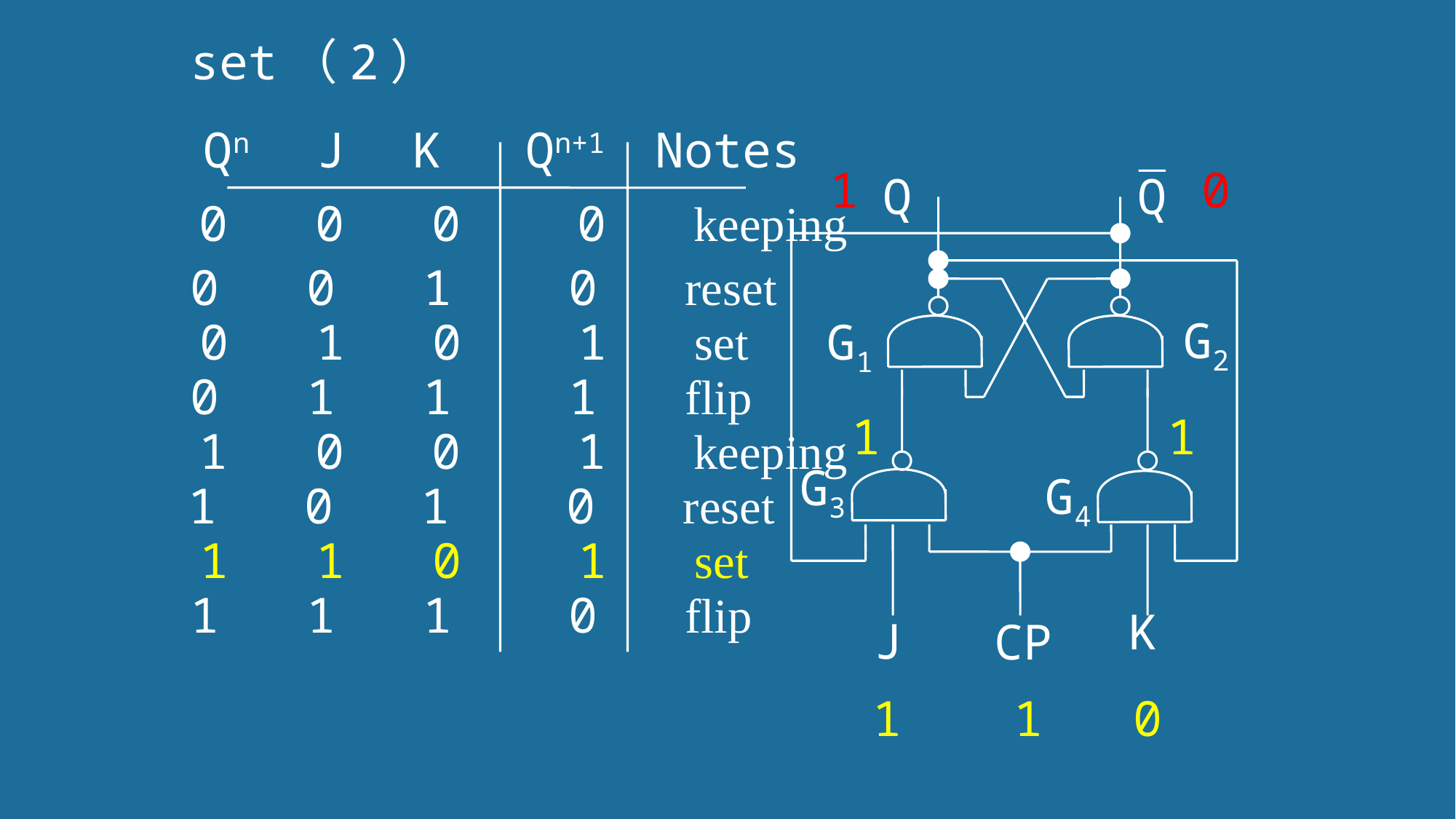

set（2）
Qn    J    K     Qn+1   Notes

1
0
Q
Q

0   0   0    0   keeping

0   0   1    0   reset

G2
0   1   0    1   set
G1

0   1   1    1   flip

1
1
1   0   0    1   keeping

G3
G4

1   0   1    0   reset

1   1   0    1   set

1   1   1    0   flip
K
J
CP
1
1
0